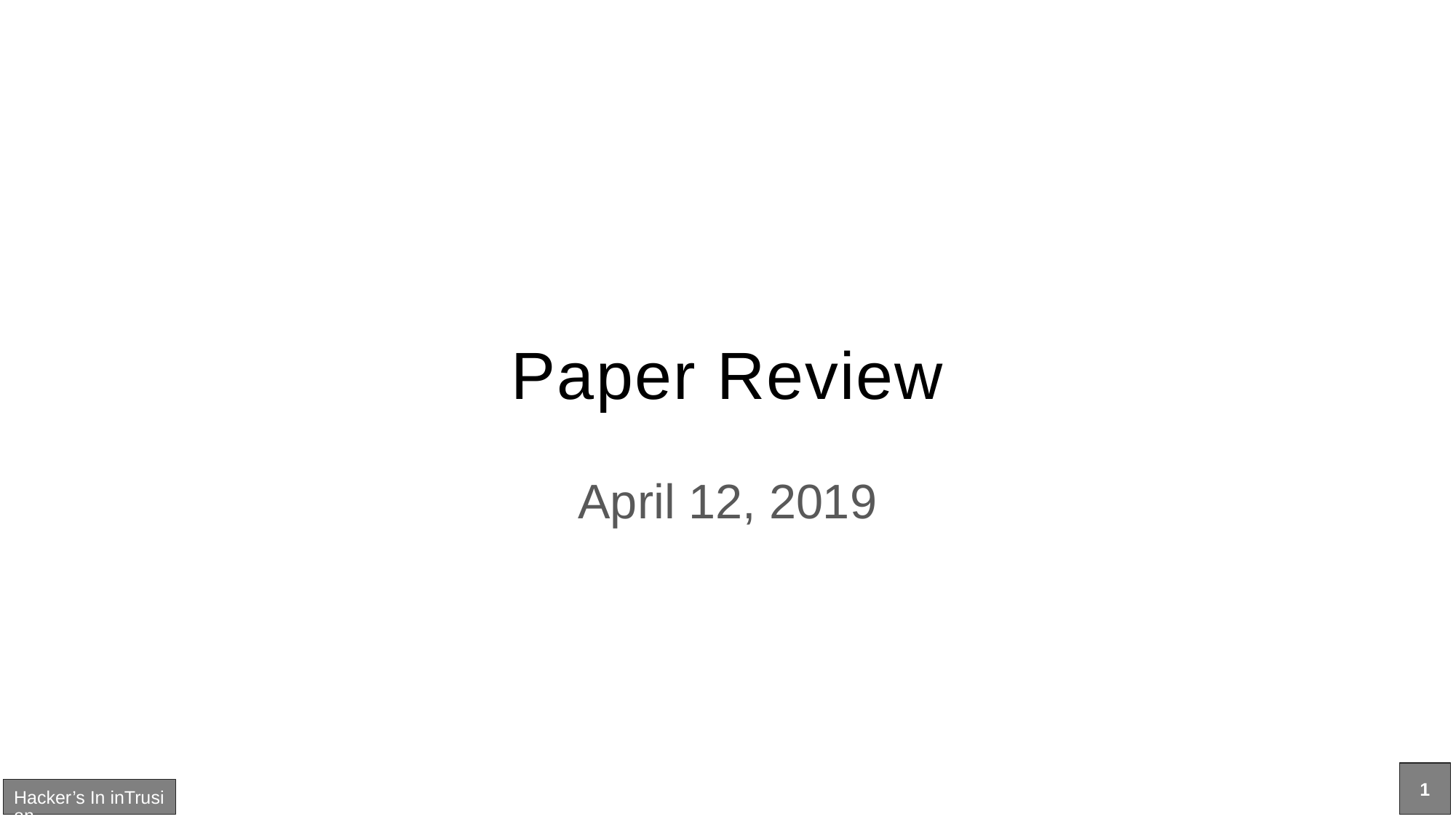

# Paper Review
April 12, 2019
1
Hacker’s In inTrusion